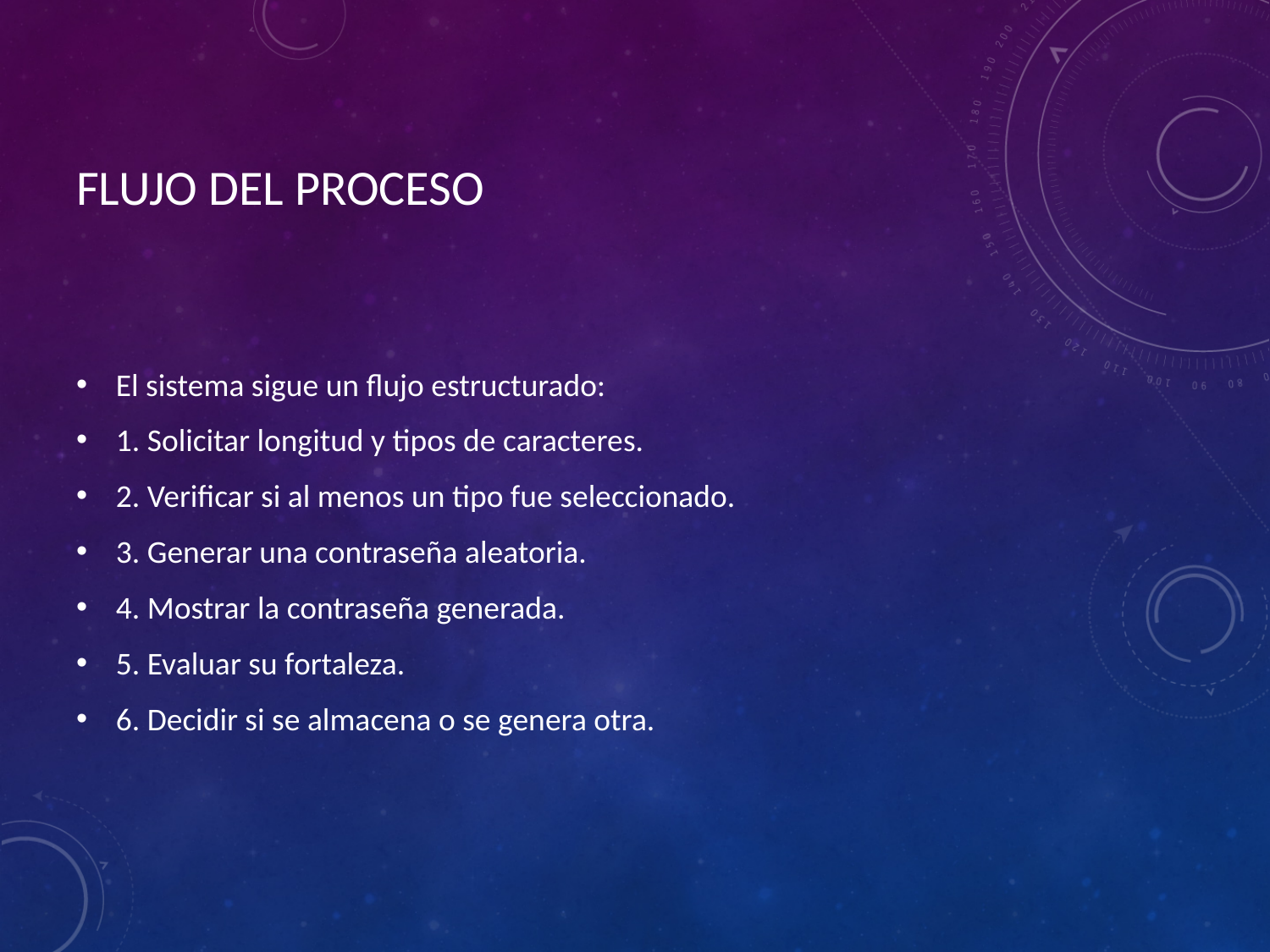

# Flujo del Proceso
El sistema sigue un flujo estructurado:
1. Solicitar longitud y tipos de caracteres.
2. Verificar si al menos un tipo fue seleccionado.
3. Generar una contraseña aleatoria.
4. Mostrar la contraseña generada.
5. Evaluar su fortaleza.
6. Decidir si se almacena o se genera otra.